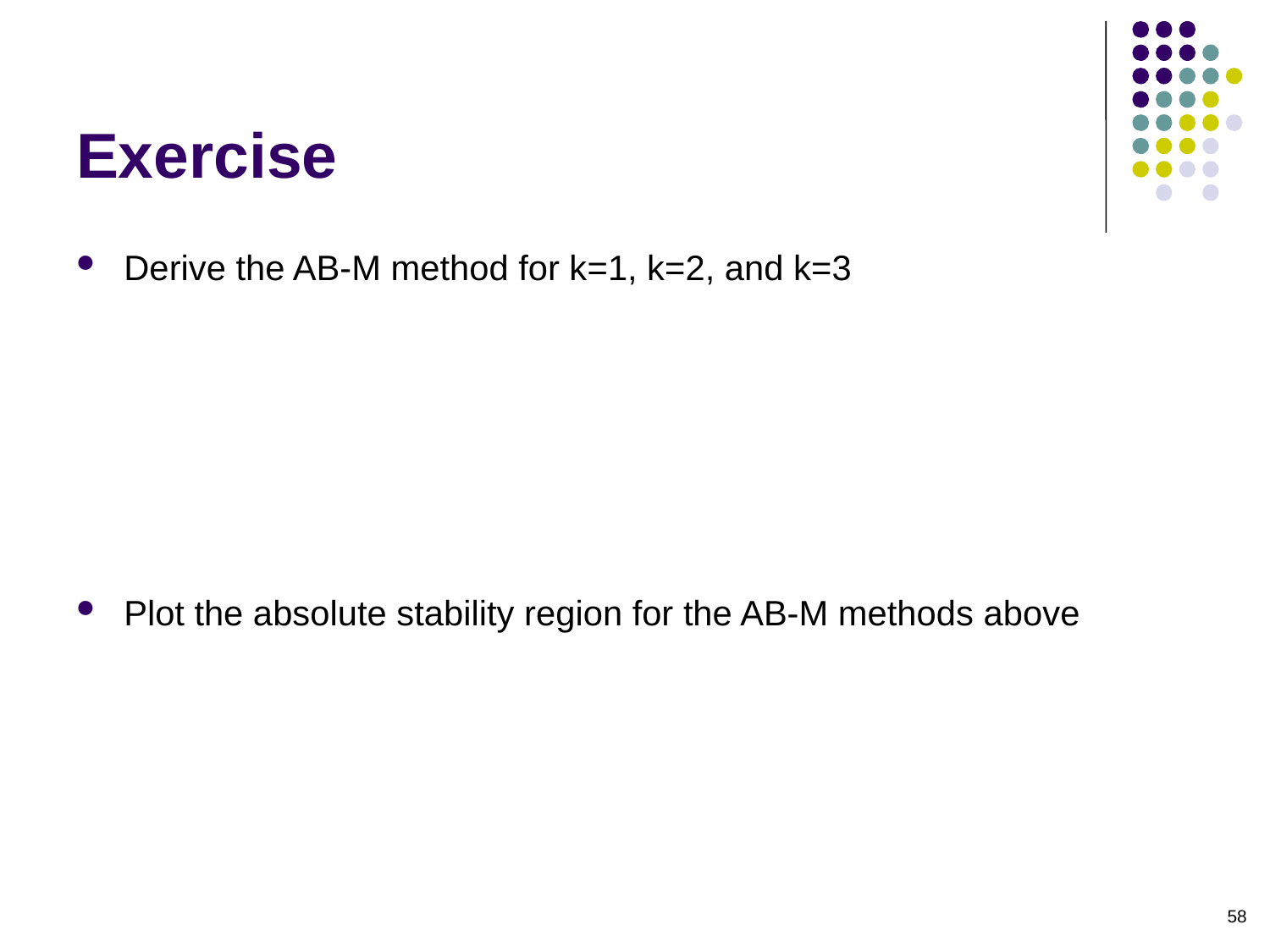

# Exercise
Derive the AB-M method for k=1, k=2, and k=3

Plot the absolute stability region for the AB-M methods above
58